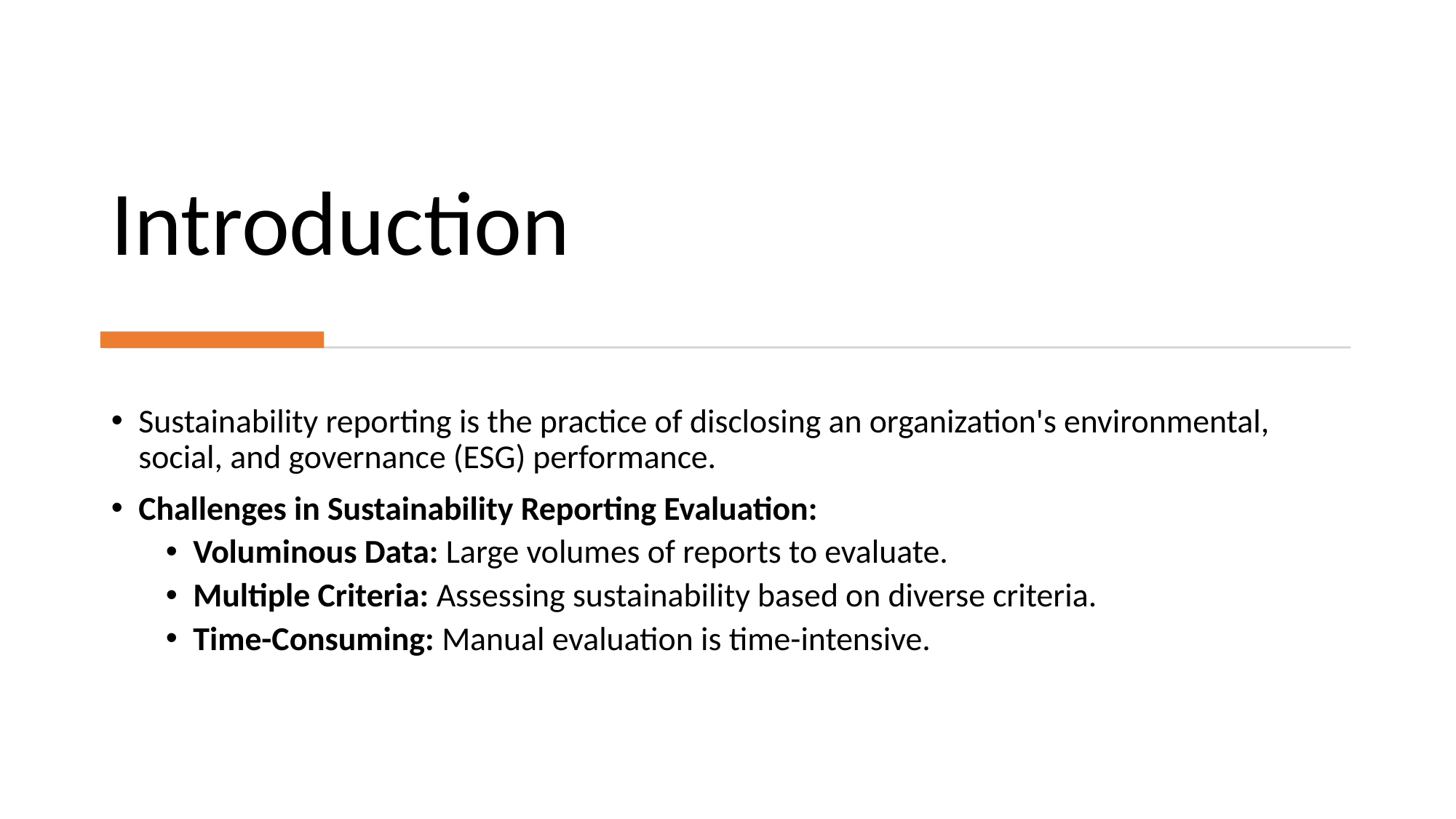

# Introduction

Sustainability reporting is the practice of disclosing an organization's environmental, social, and governance (ESG) performance.
Challenges in Sustainability Reporting Evaluation:
Voluminous Data: Large volumes of reports to evaluate.
Multiple Criteria: Assessing sustainability based on diverse criteria.
Time-Consuming: Manual evaluation is time-intensive.